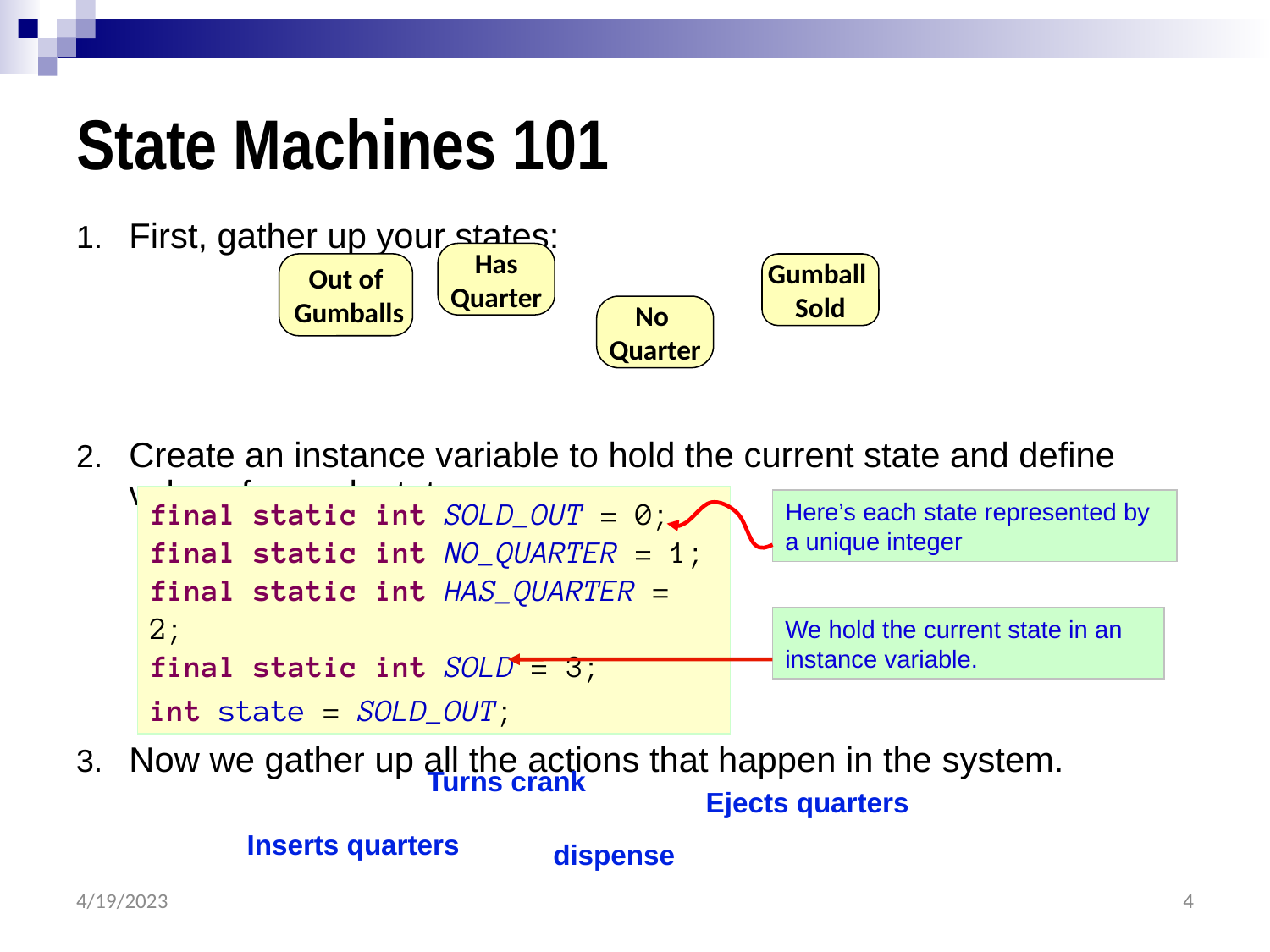

# State Machines 101
First, gather up your states:

Create an instance variable to hold the current state and define values for each state:

Now we gather up all the actions that happen in the system.
Has
Quarter
Out of
 Gumballs
Gumball
Sold
No
Quarter
final static int SOLD_OUT = 0;
final static int NO_QUARTER = 1;
final static int HAS_QUARTER = 2;
final static int SOLD = 3;
int state = SOLD_OUT;
Here’s each state represented by a unique integer

We hold the current state in an instance variable.

Turns crank
Ejects quarters
Inserts quarters
dispense
4/19/2023
4